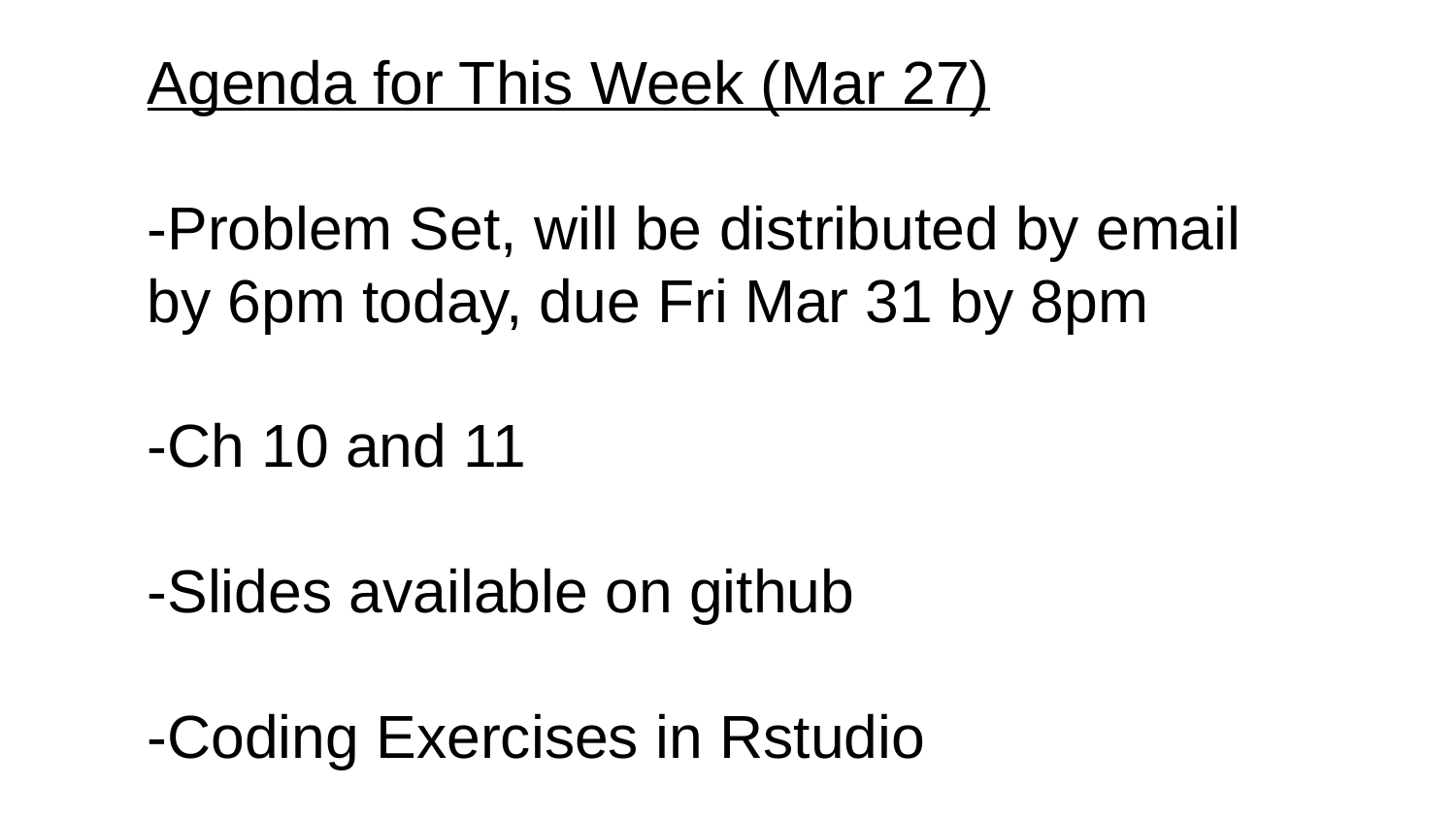

Agenda for This Week (Mar 27)

-Problem Set, will be distributed by email by 6pm today, due Fri Mar 31 by 8pm

-Ch 10 and 11

-Slides available on github

-Coding Exercises in Rstudio